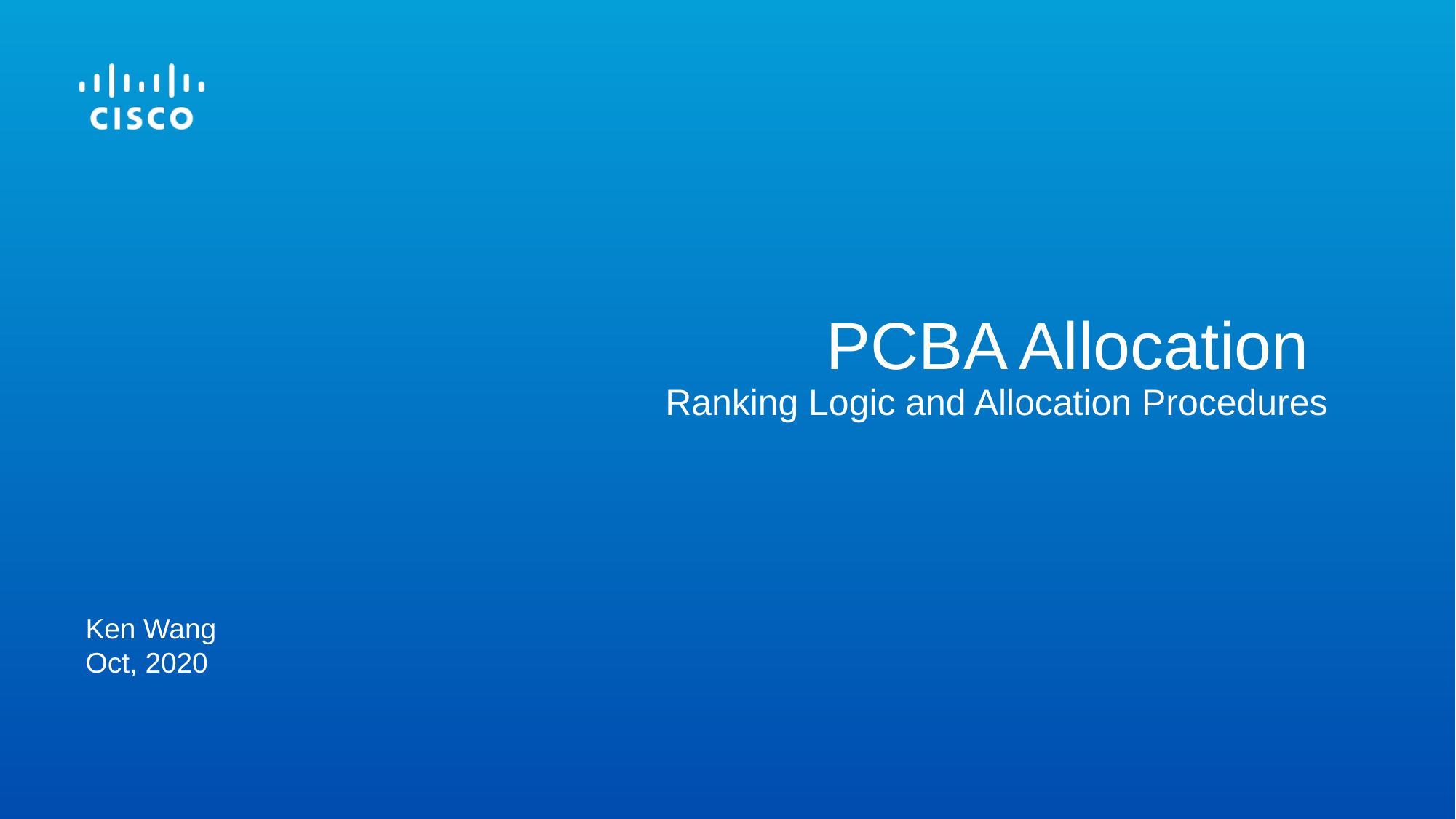

# PCBA Allocation Ranking Logic and Allocation Procedures
Ken Wang
Oct, 2020